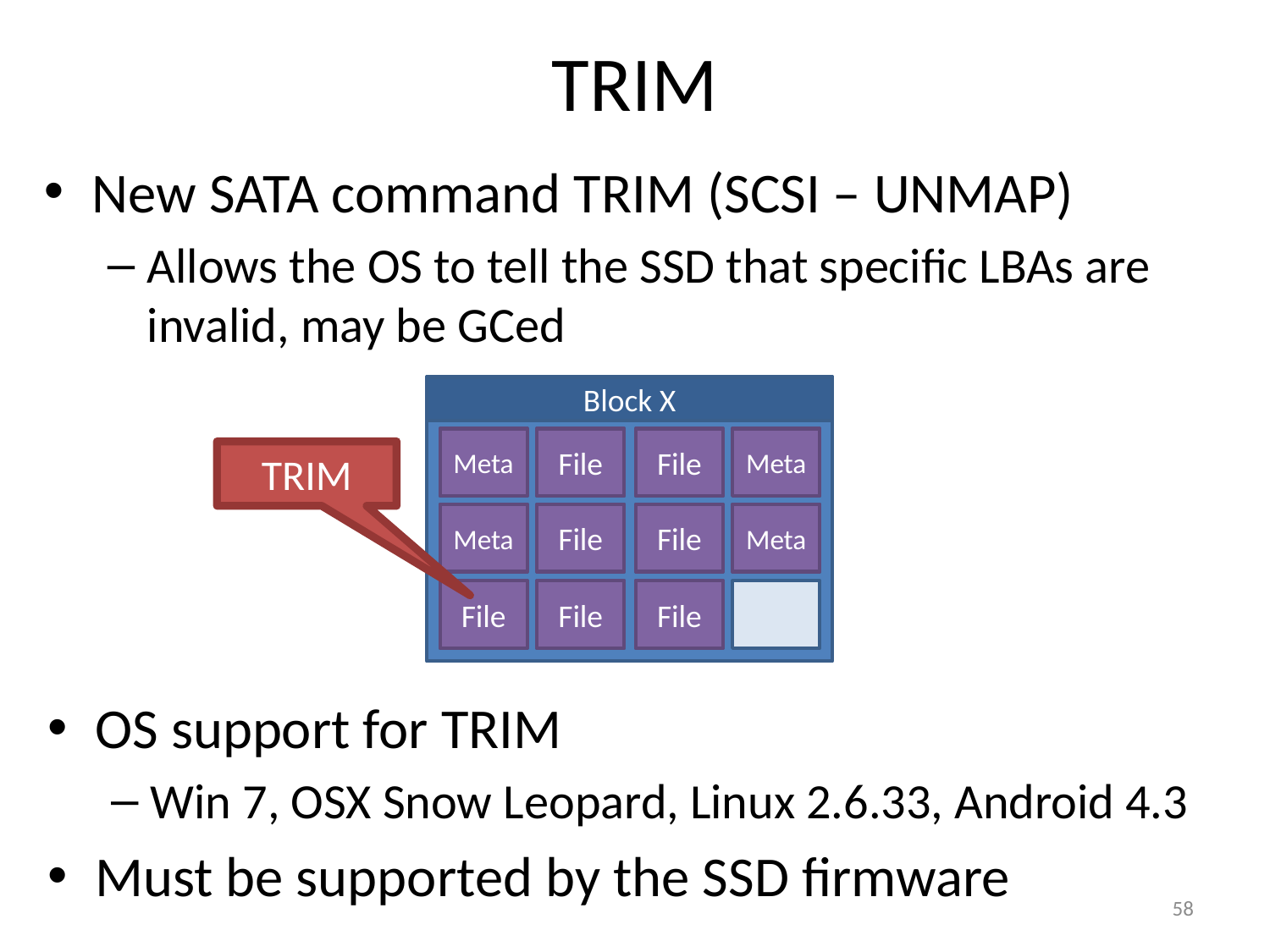

# TRIM
New SATA command TRIM (SCSI – UNMAP)
Allows the OS to tell the SSD that specific LBAs are invalid, may be GCed
Block X

Meta
File
File
Meta
TRIM
File
Meta
File
Meta
File
File
File
OS support for TRIM
Win 7, OSX Snow Leopard, Linux 2.6.33, Android 4.3
Must be supported by the SSD firmware
58